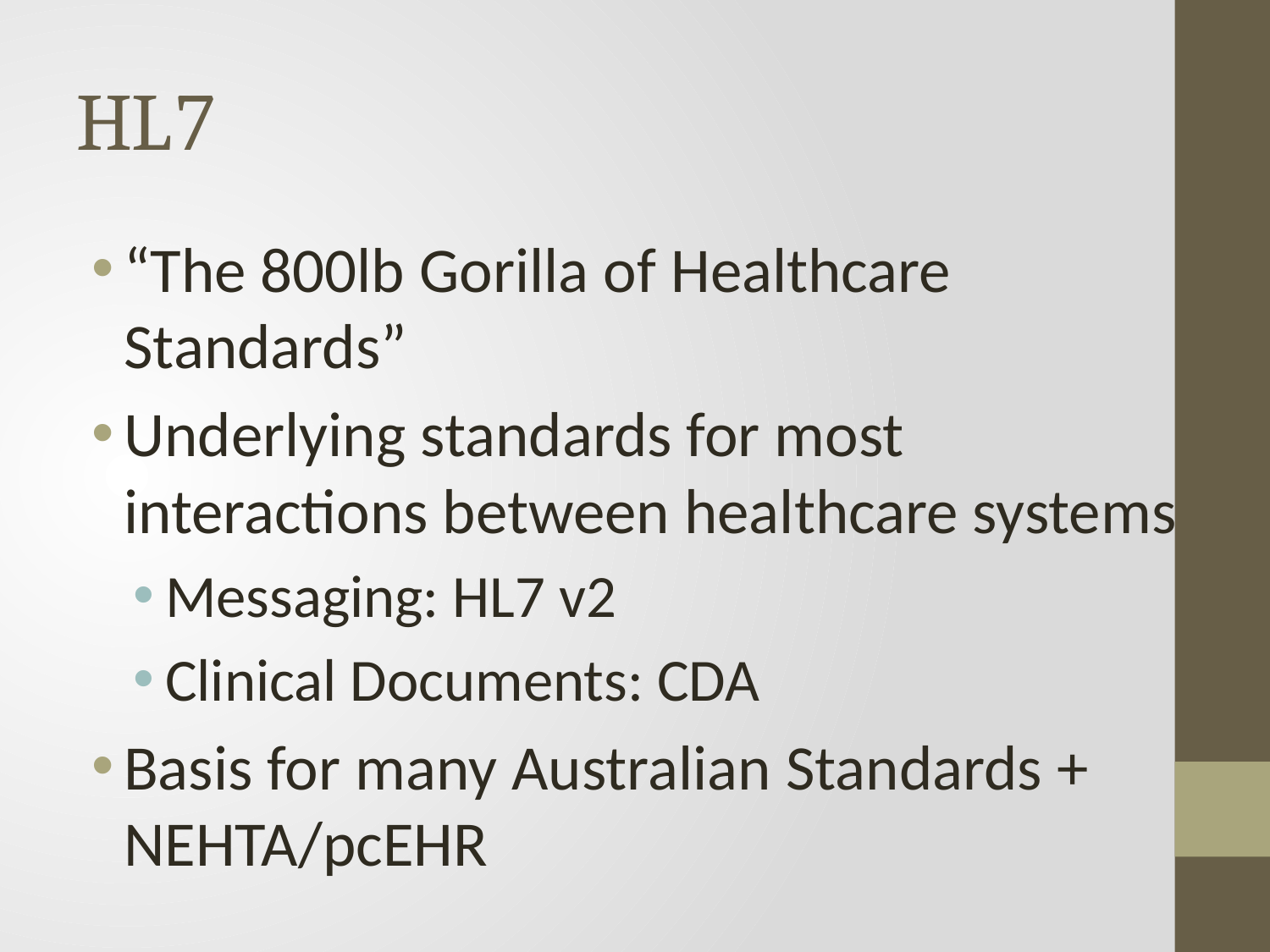

# HL7
“The 800lb Gorilla of Healthcare Standards”
Underlying standards for most interactions between healthcare systems
Messaging: HL7 v2
Clinical Documents: CDA
Basis for many Australian Standards + NEHTA/pcEHR